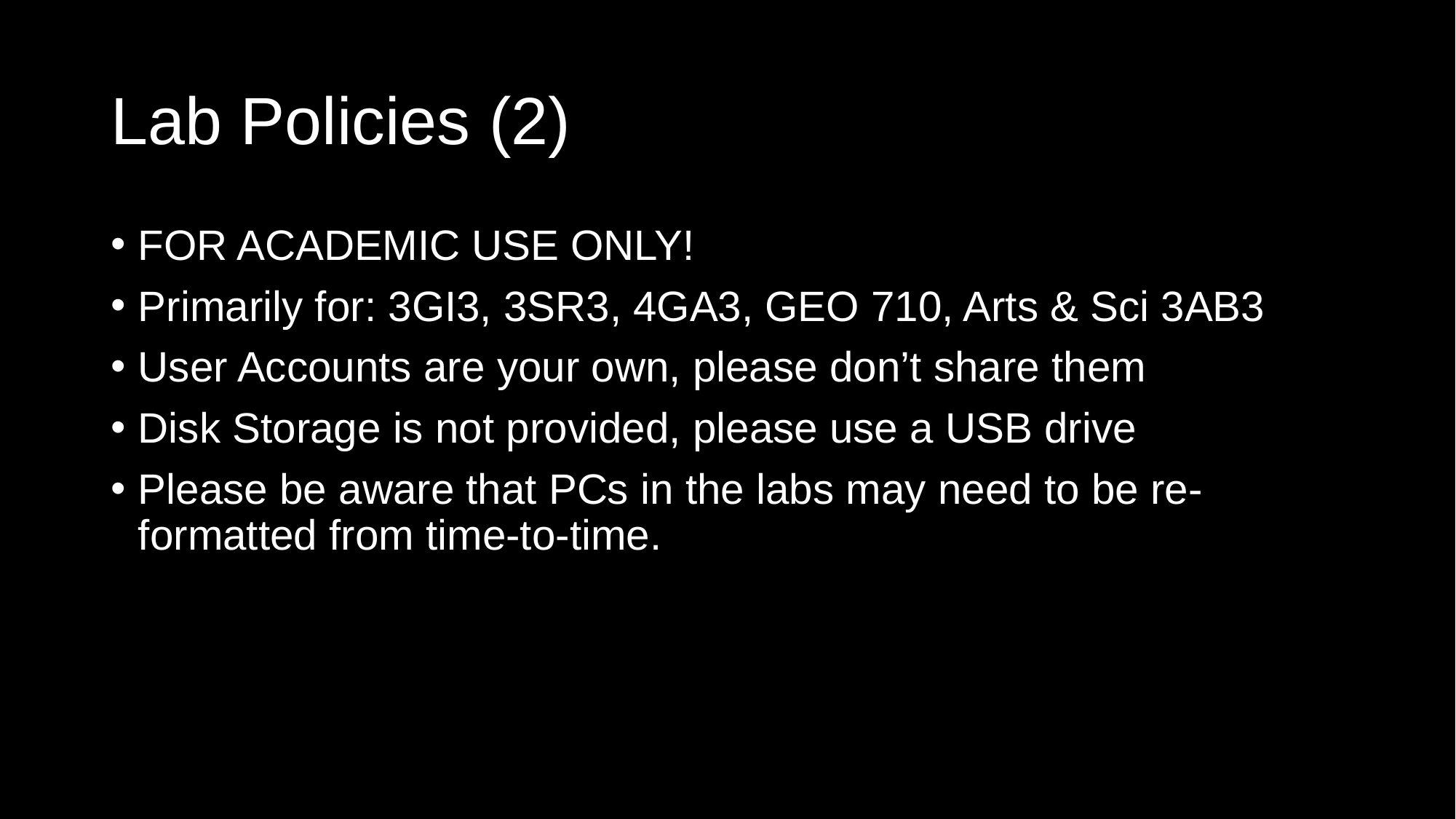

# Lab Policies (2)
FOR ACADEMIC USE ONLY!
Primarily for: 3GI3, 3SR3, 4GA3, GEO 710, Arts & Sci 3AB3
User Accounts are your own, please don’t share them
Disk Storage is not provided, please use a USB drive
Please be aware that PCs in the labs may need to be re-formatted from time-to-time.